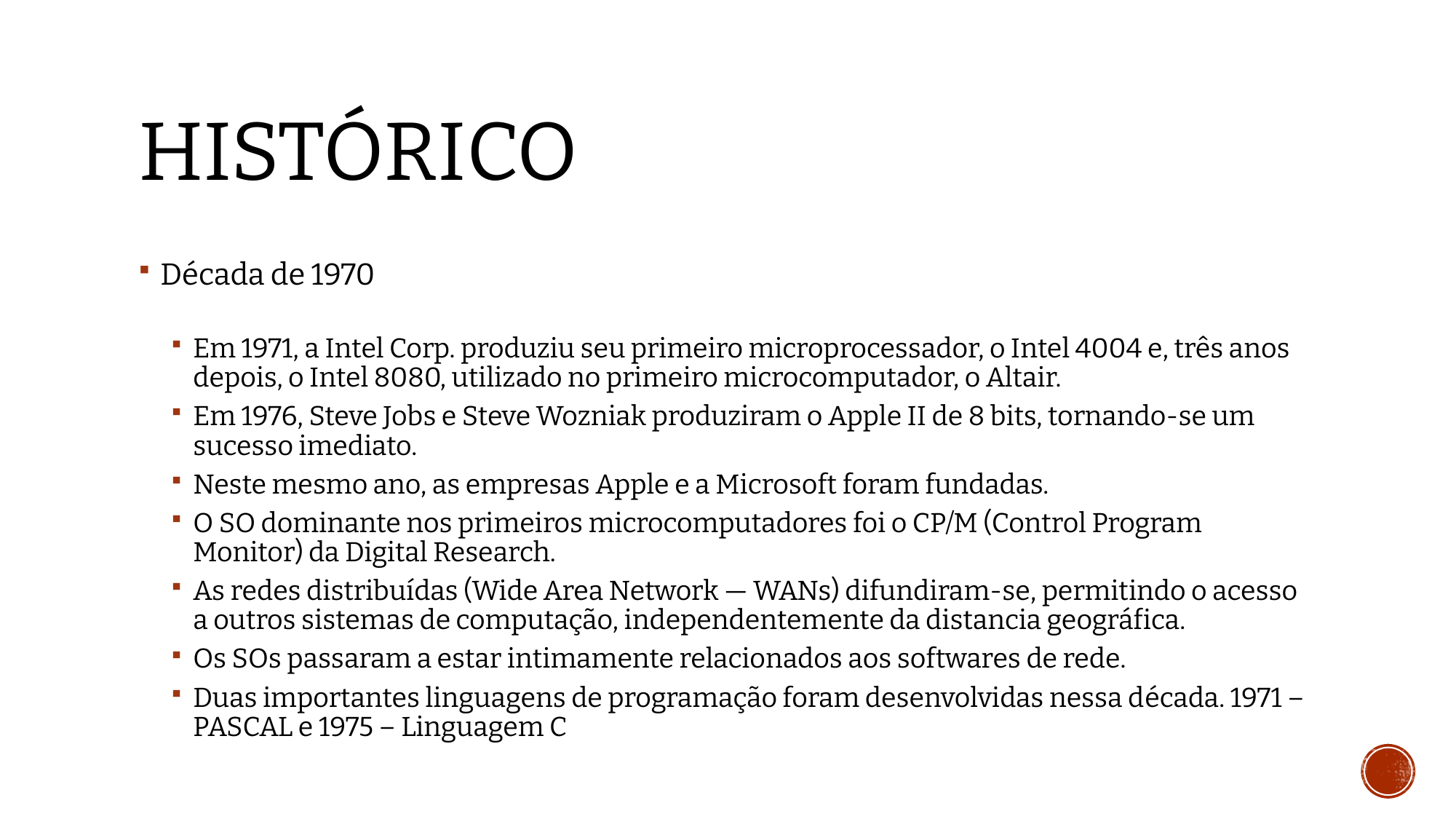

# histórico
Década de 1970
Em 1971, a Intel Corp. produziu seu primeiro microprocessador, o Intel 4004 e, três anos depois, o Intel 8080, utilizado no primeiro microcomputador, o Altair.
Em 1976, Steve Jobs e Steve Wozniak produziram o Apple II de 8 bits, tornando-se um sucesso imediato.
Neste mesmo ano, as empresas Apple e a Microsoft foram fundadas.
O SO dominante nos primeiros microcomputadores foi o CP/M (Control Program Monitor) da Digital Research.
As redes distribuídas (Wide Area Network — WANs) difundiram-se, permitindo o acesso a outros sistemas de computação, independentemente da distancia geográfica.
Os SOs passaram a estar intimamente relacionados aos softwares de rede.
Duas importantes linguagens de programação foram desenvolvidas nessa década. 1971 – PASCAL e 1975 – Linguagem C